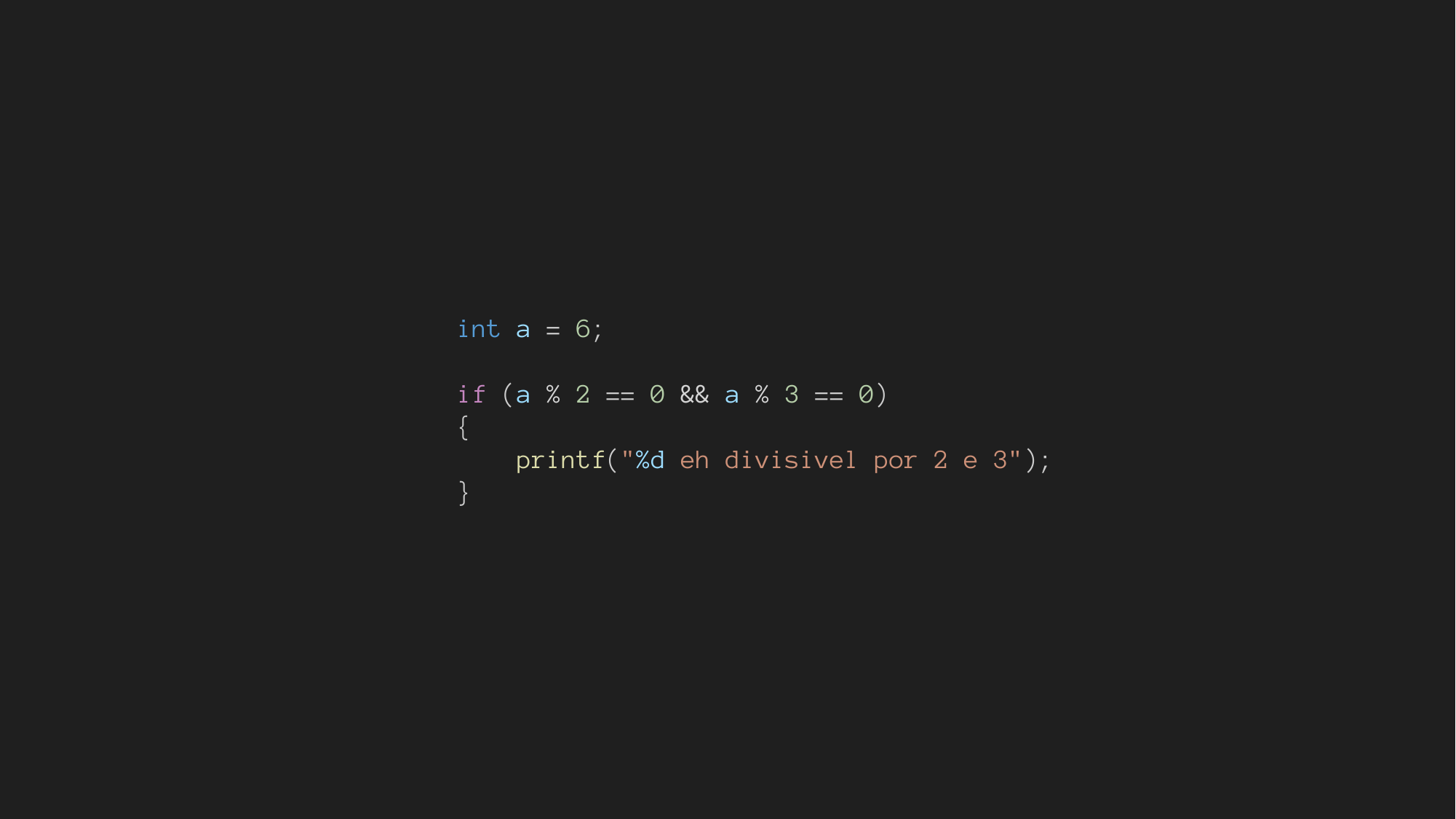

int a = 6;
    if (a % 2 == 0 && a % 3 == 0)
    {
        printf("%d eh divisivel por 2 e 3");
    }